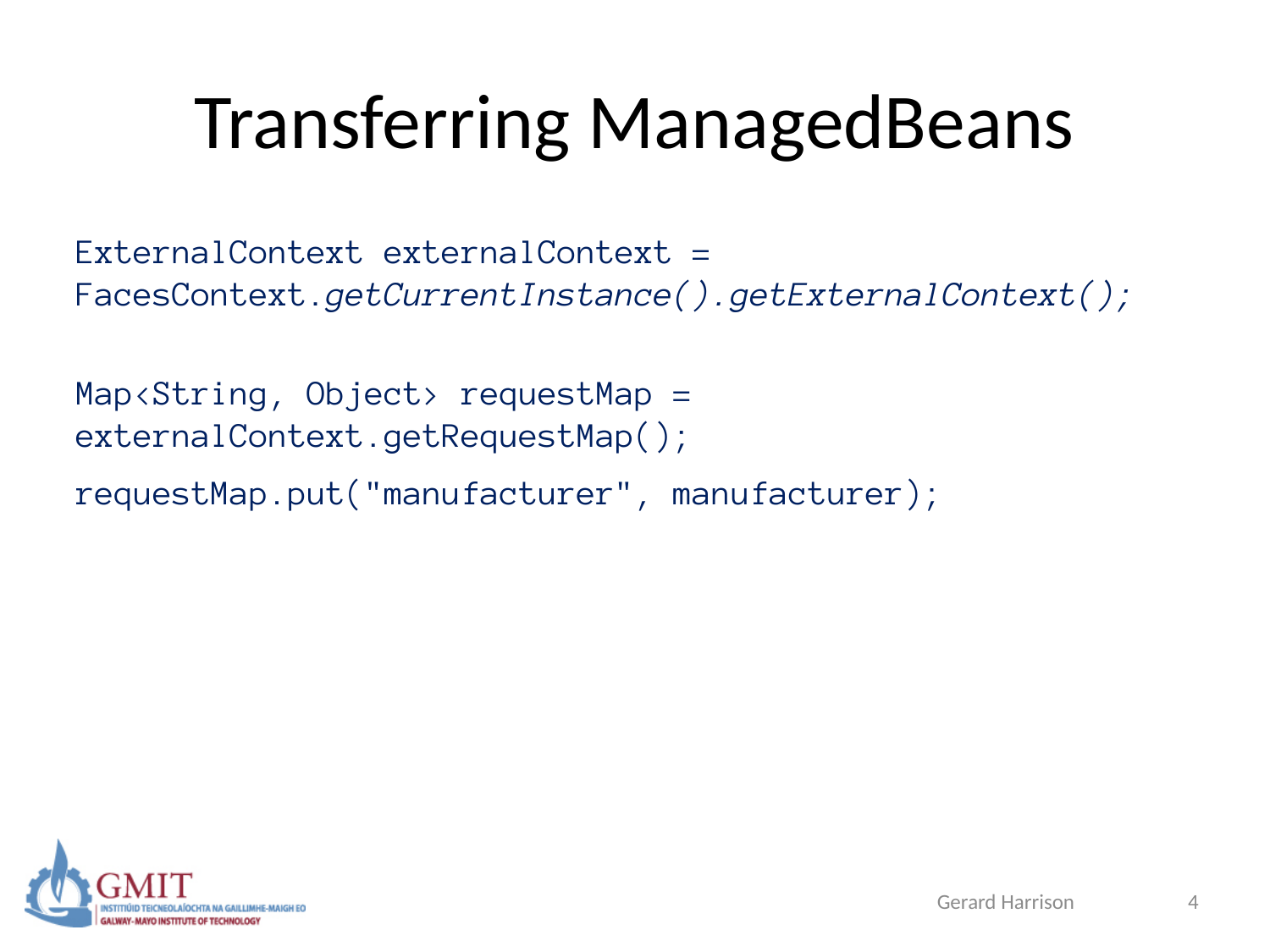

# Transferring ManagedBeans
ExternalContext externalContext = FacesContext.getCurrentInstance().getExternalContext();

Map<String, Object> requestMap = externalContext.getRequestMap();
requestMap.put("manufacturer", manufacturer);
Gerard Harrison
4